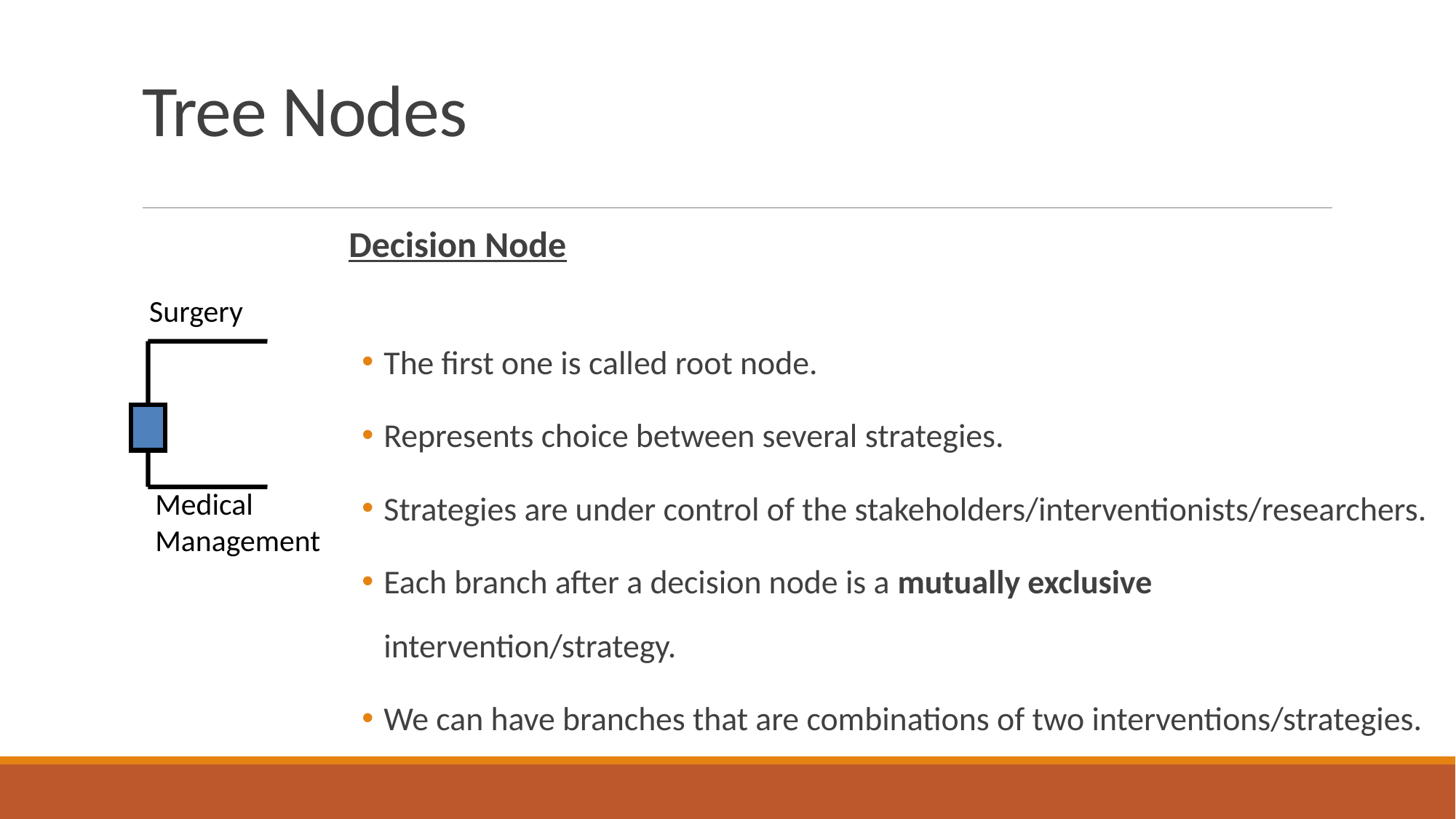

# Tree Nodes
Decision Node

The first one is called root node.
Represents choice between several strategies.
Strategies are under control of the stakeholders/interventionists/researchers.
Each branch after a decision node is a mutually exclusive intervention/strategy.
We can have branches that are combinations of two interventions/strategies.
Surgery

Medical Management